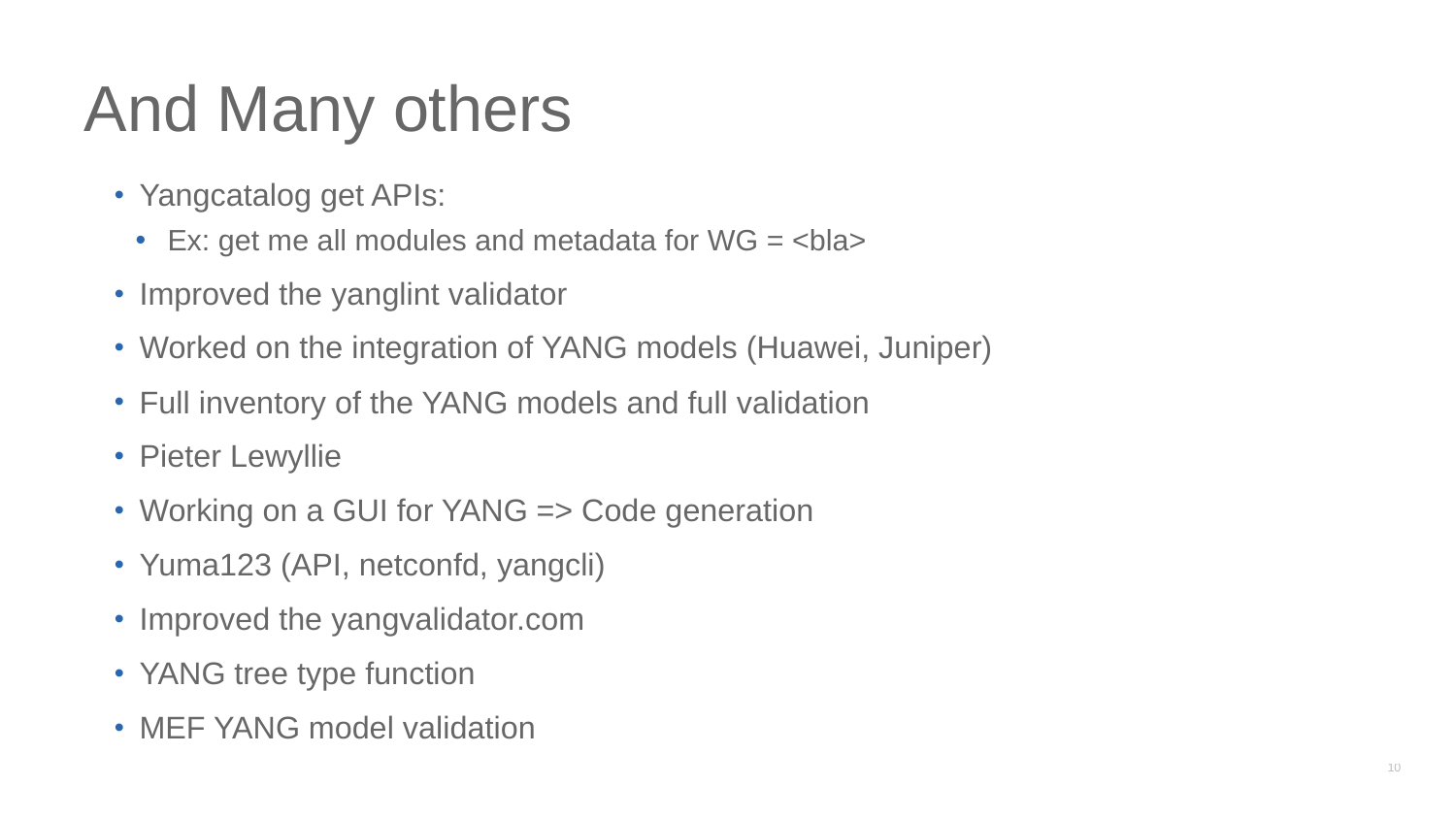

# And Many others
Yangcatalog get APIs:
Ex: get me all modules and metadata for WG = <bla>
Improved the yanglint validator
Worked on the integration of YANG models (Huawei, Juniper)
Full inventory of the YANG models and full validation
Pieter Lewyllie
Working on a GUI for YANG => Code generation
Yuma123 (API, netconfd, yangcli)
Improved the yangvalidator.com
YANG tree type function
MEF YANG model validation